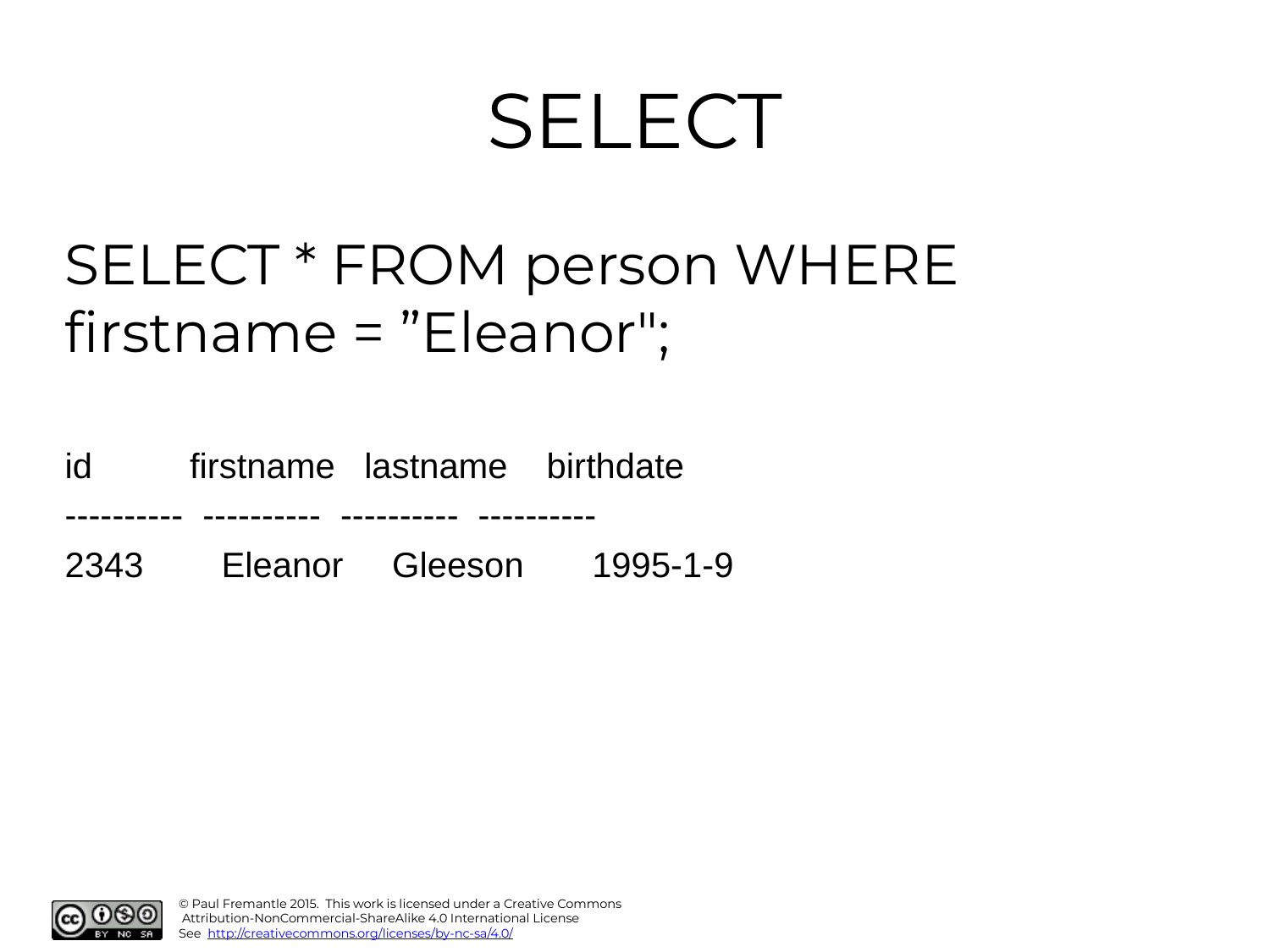

# SELECT
SELECT * FROM person WHERE firstname = ”Eleanor";
id          firstname   lastname    birthdate
----------  ----------  ----------  ----------
2343        Eleanor     Gleeson       1995-1-9